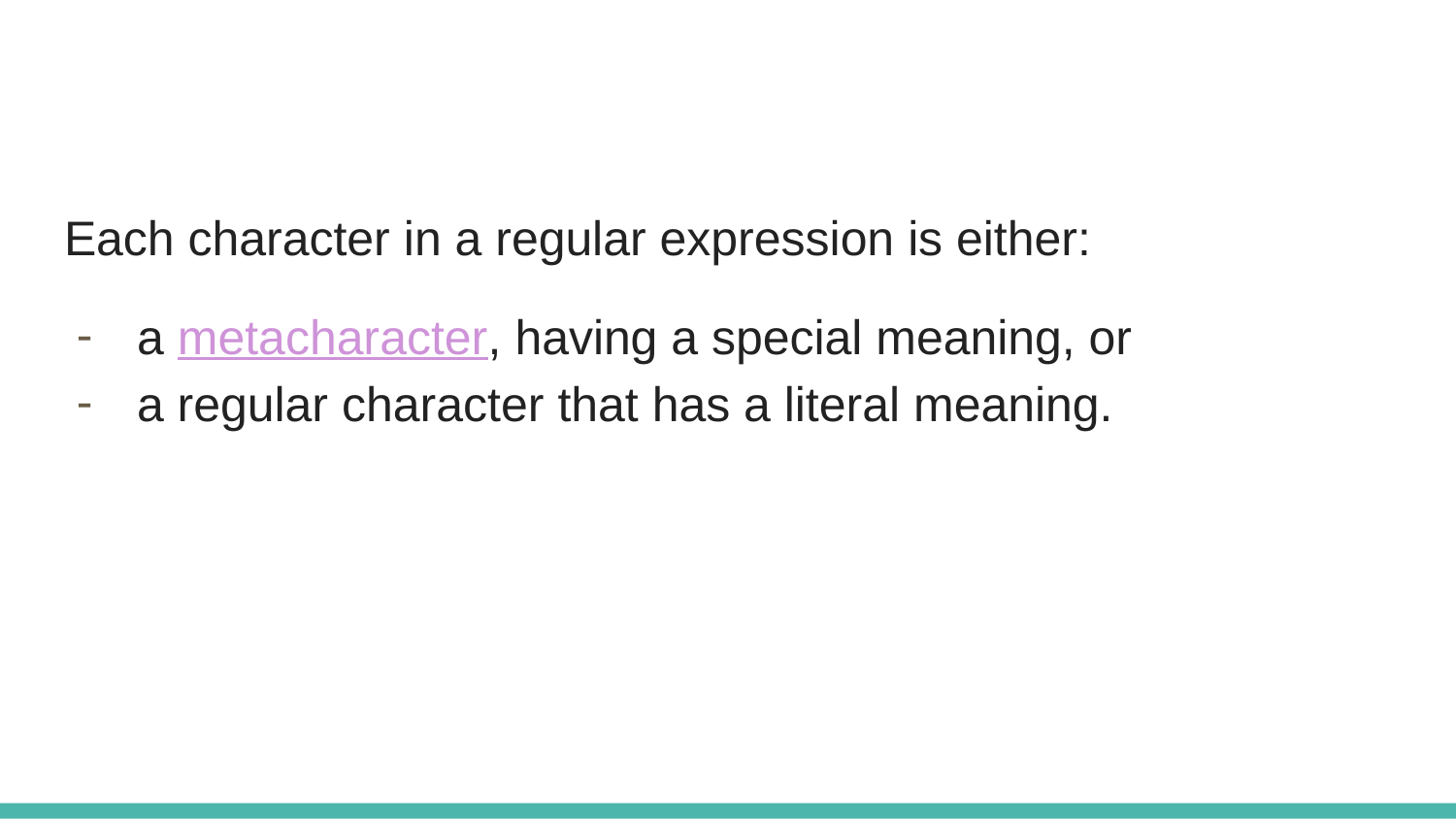

#
Each character in a regular expression is either:
a metacharacter, having a special meaning, or
a regular character that has a literal meaning.